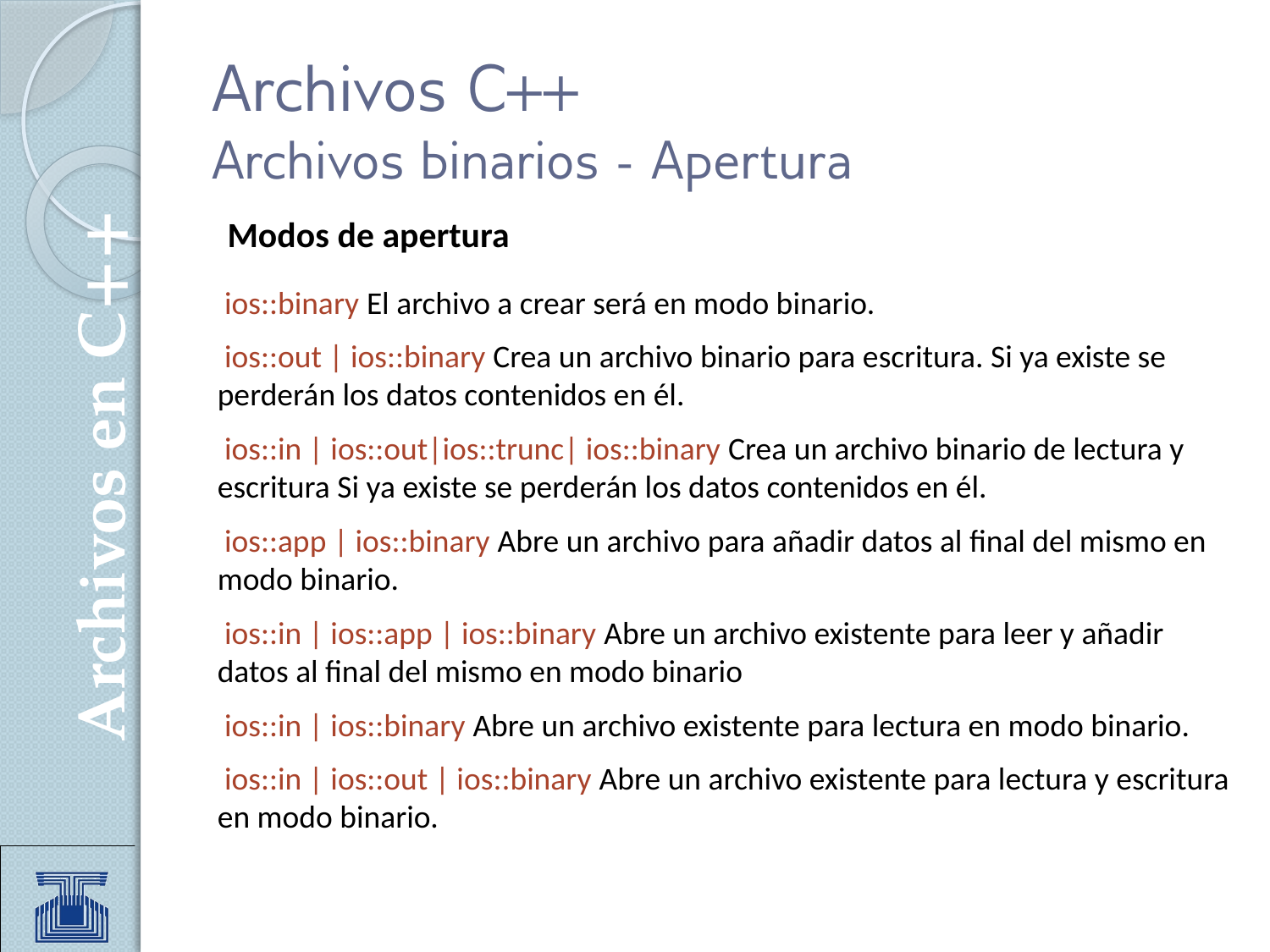

# Archivos C++ Archivos binarios - Apertura
Modos de apertura
 ios::binary El archivo a crear será en modo binario.
 ios::out | ios::binary Crea un archivo binario para escritura. Si ya existe se perderán los datos contenidos en él.
 ios::in | ios::out|ios::trunc| ios::binary Crea un archivo binario de lectura y escritura Si ya existe se perderán los datos contenidos en él.
 ios::app | ios::binary Abre un archivo para añadir datos al final del mismo en modo binario.
 ios::in | ios::app | ios::binary Abre un archivo existente para leer y añadir datos al final del mismo en modo binario
 ios::in | ios::binary Abre un archivo existente para lectura en modo binario.
 ios::in | ios::out | ios::binary Abre un archivo existente para lectura y escritura en modo binario.
Archivos en C++